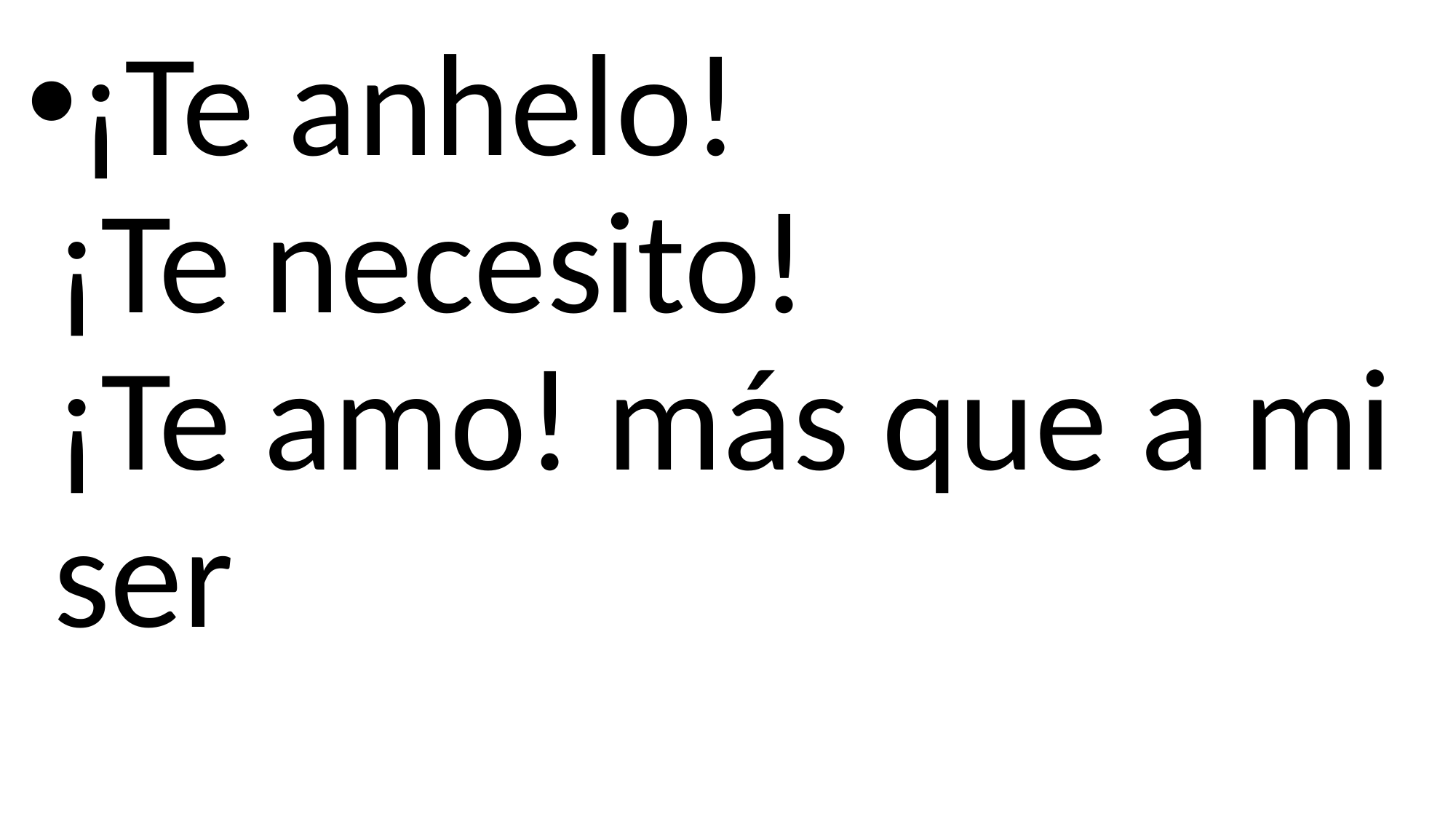

¡Te anhelo!
¡Te necesito!
¡Te amo! más que a mi ser